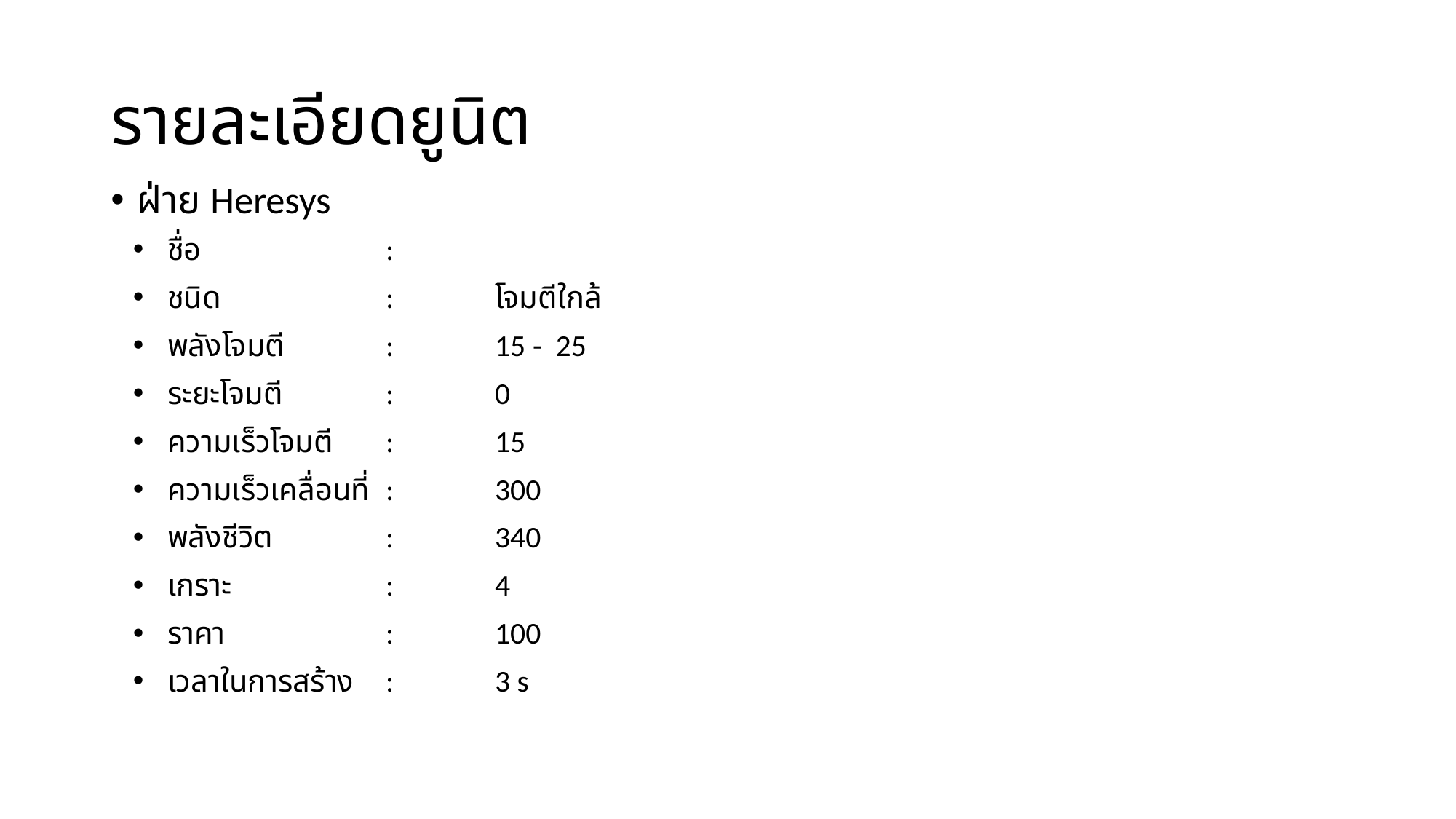

# รายละเอียดยูนิต
ฝ่าย Heresys
ชื่อ		:
ชนิด		: 	โจมตีใกล้
พลังโจมตี	:	15 -  25
ระยะโจมตี	:	0
ความเร็วโจมตี	:	15
ความเร็วเคลื่อนที่	:	300
พลังชีวิต		:	340
เกราะ		:	4
ราคา		:	100
เวลาในการสร้าง	:	3 s